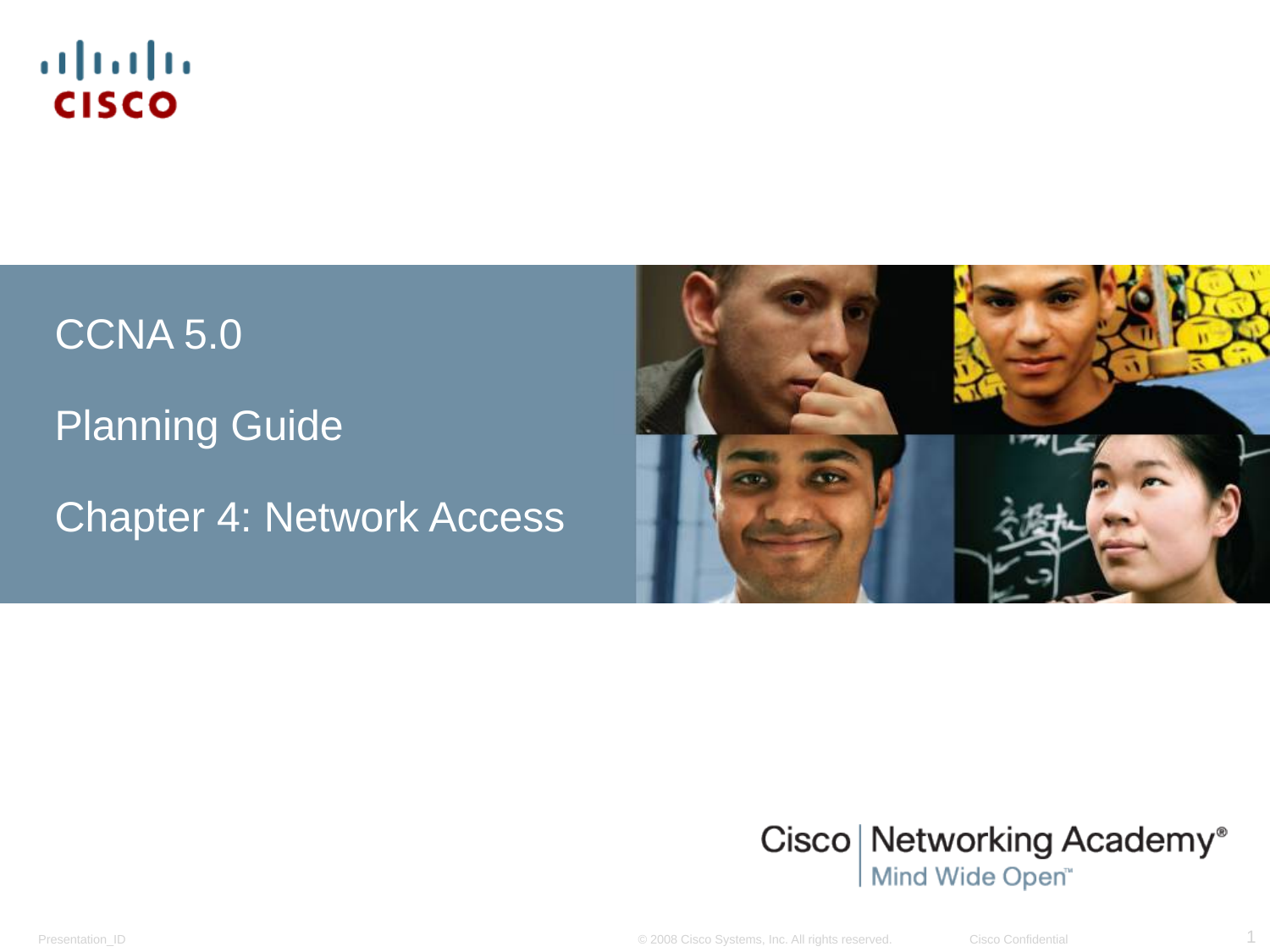

CCNA 5.0
Planning Guide
Chapter 4: Network Access